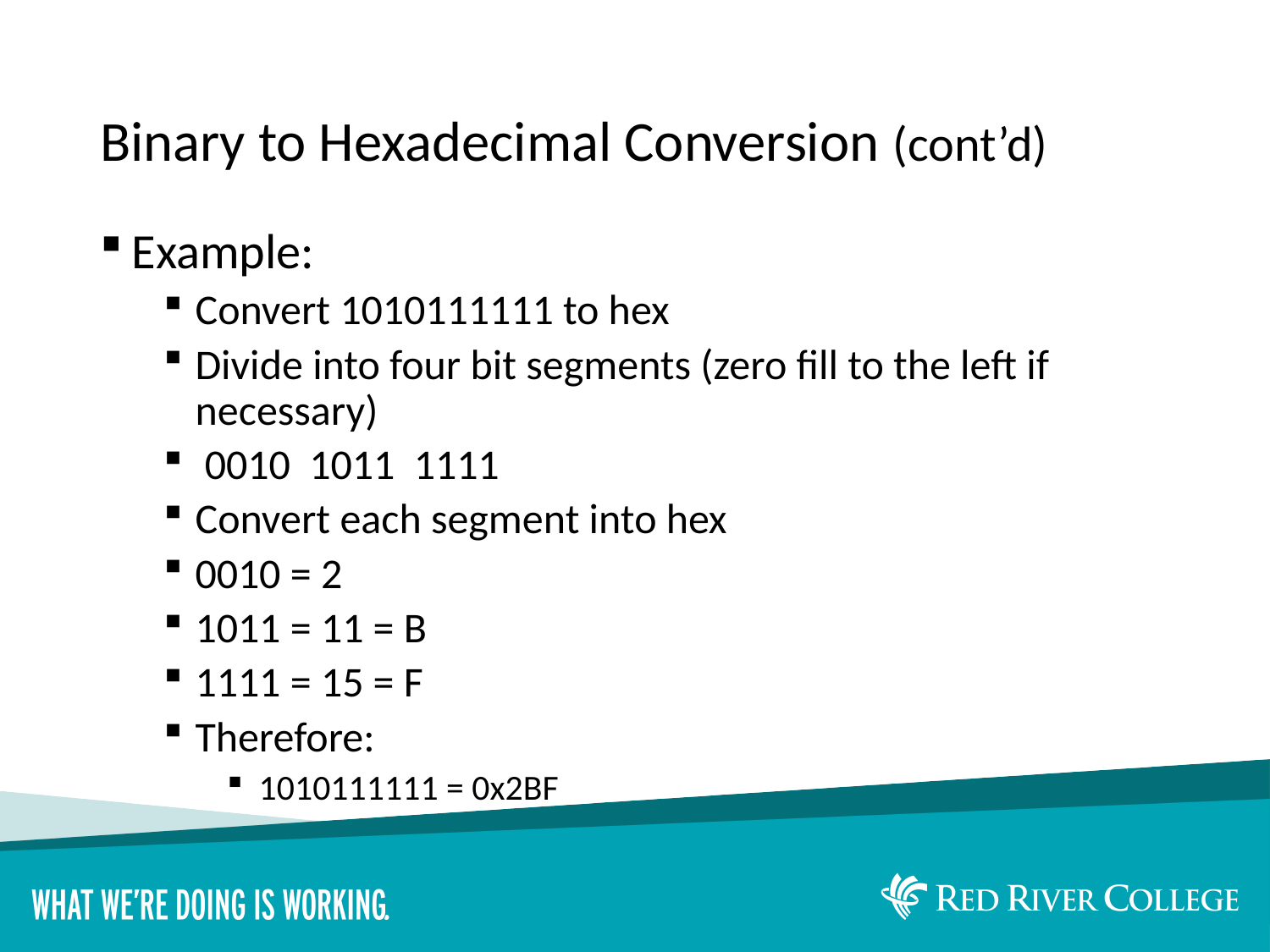

# Binary to Hexadecimal Conversion (cont’d)
Example:
Convert 1010111111 to hex
Divide into four bit segments (zero fill to the left if necessary)
 0010  1011  1111
Convert each segment into hex
0010 = 2
1011 = 11 = B
1111 = 15 = F
Therefore:
1010111111 = 0x2BF